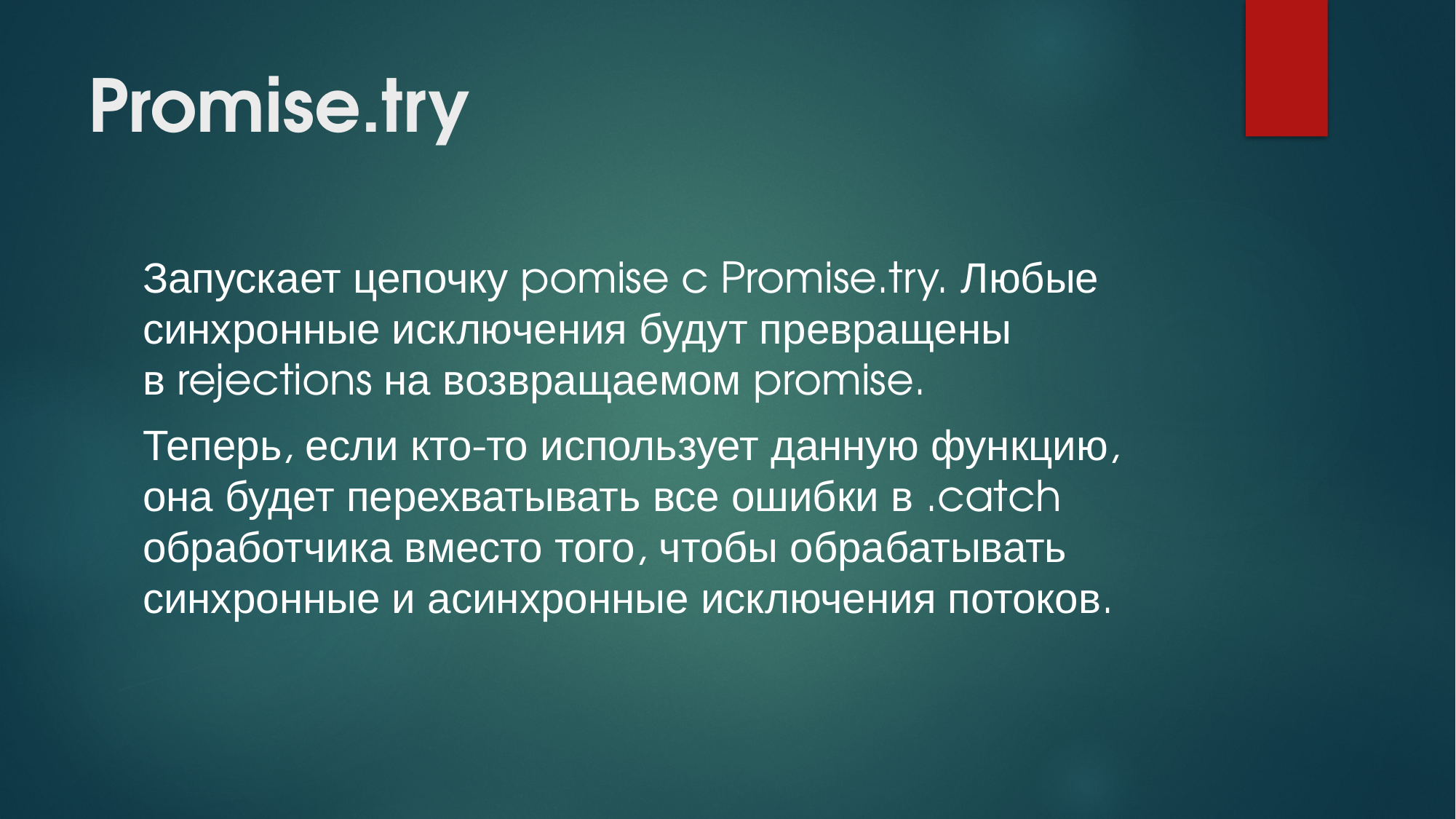

# Promise.try
Запускает цепочку pomise c Promise.try. Любые синхронные исключения будут превращены в rejections на возвращаемом promise.
Теперь, если кто-то использует данную функцию, она будет перехватывать все ошибки в .catch обработчика вместо того, чтобы обрабатывать синхронные и асинхронные исключения потоков.